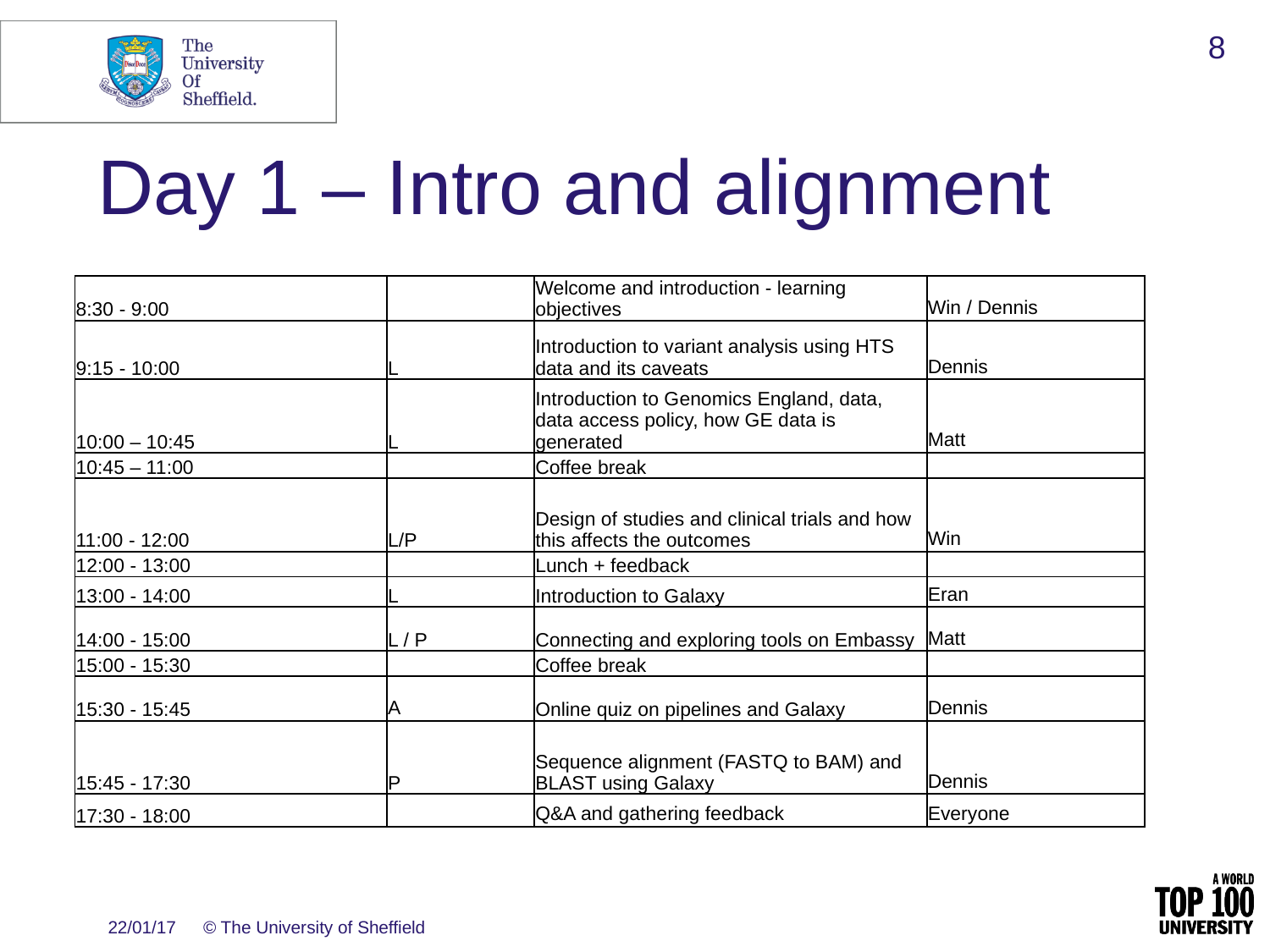

8
# Day 1 – Intro and alignment
| 8:30 - 9:00 |  | Welcome and introduction - learning objectives | Win / Dennis |
| --- | --- | --- | --- |
| 9:15 - 10:00 | L | Introduction to variant analysis using HTS data and its caveats | Dennis |
| 10:00 – 10:45 | L | Introduction to Genomics England, data, data access policy, how GE data is generated | Matt |
| 10:45 – 11:00 |  | Coffee break |  |
| 11:00 - 12:00 | L/P | Design of studies and clinical trials and how this affects the outcomes | Win |
| 12:00 - 13:00 |  | Lunch + feedback |  |
| 13:00 - 14:00 | L | Introduction to Galaxy | Eran |
| 14:00 - 15:00 | L / P | Connecting and exploring tools on Embassy | Matt |
| 15:00 - 15:30 |  | Coffee break |  |
| 15:30 - 15:45 | A | Online quiz on pipelines and Galaxy | Dennis |
| 15:45 - 17:30 | P | Sequence alignment (FASTQ to BAM) and BLAST using Galaxy | Dennis |
| 17:30 - 18:00 |  | Q&A and gathering feedback | Everyone |
22/01/17
© The University of Sheffield